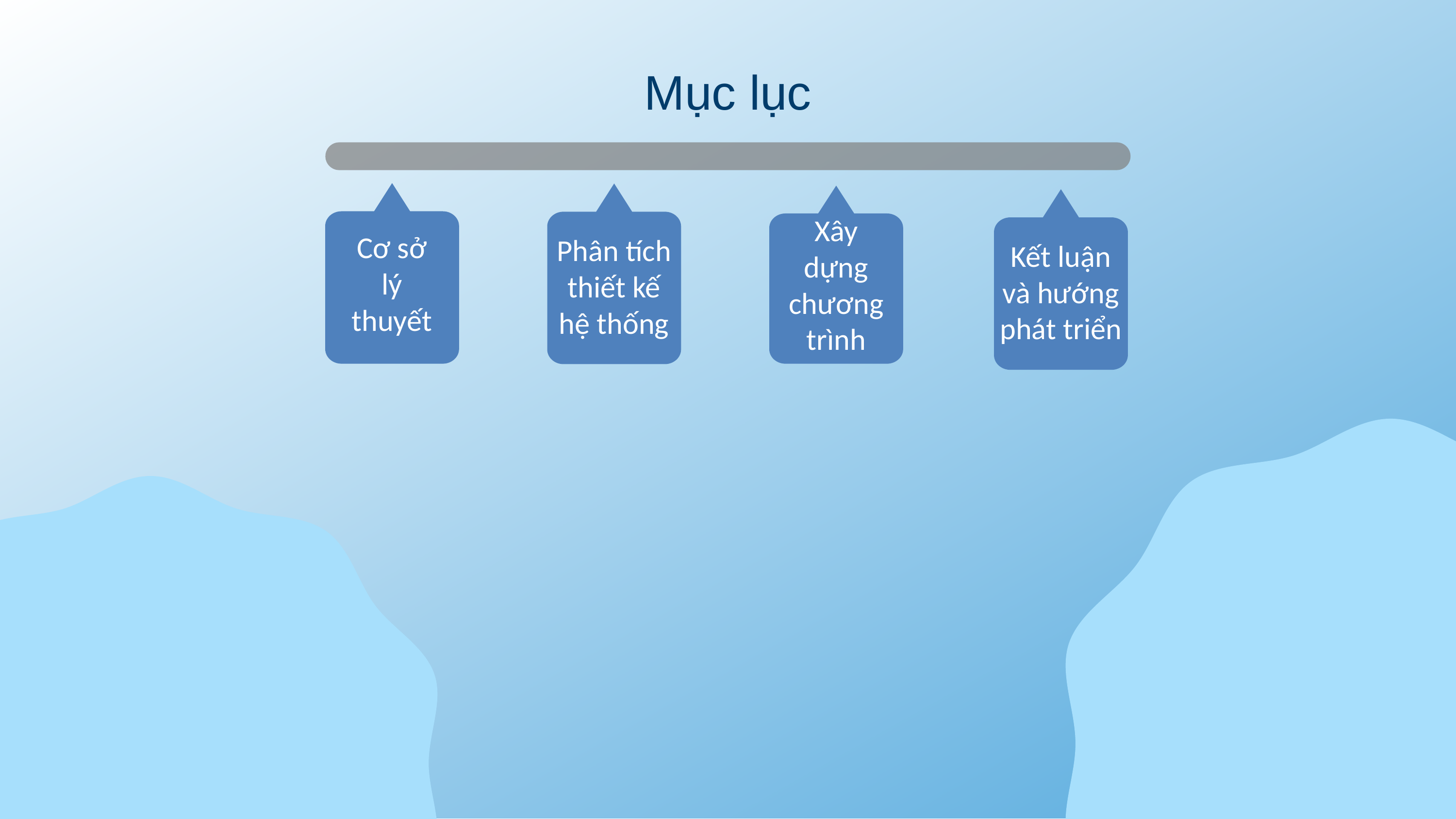

Mục lục

Cơ sở lý thuyết

Phân tích thiết kế hệ thống

Xây dựng chương trình

Kết luận và hướng phát triển